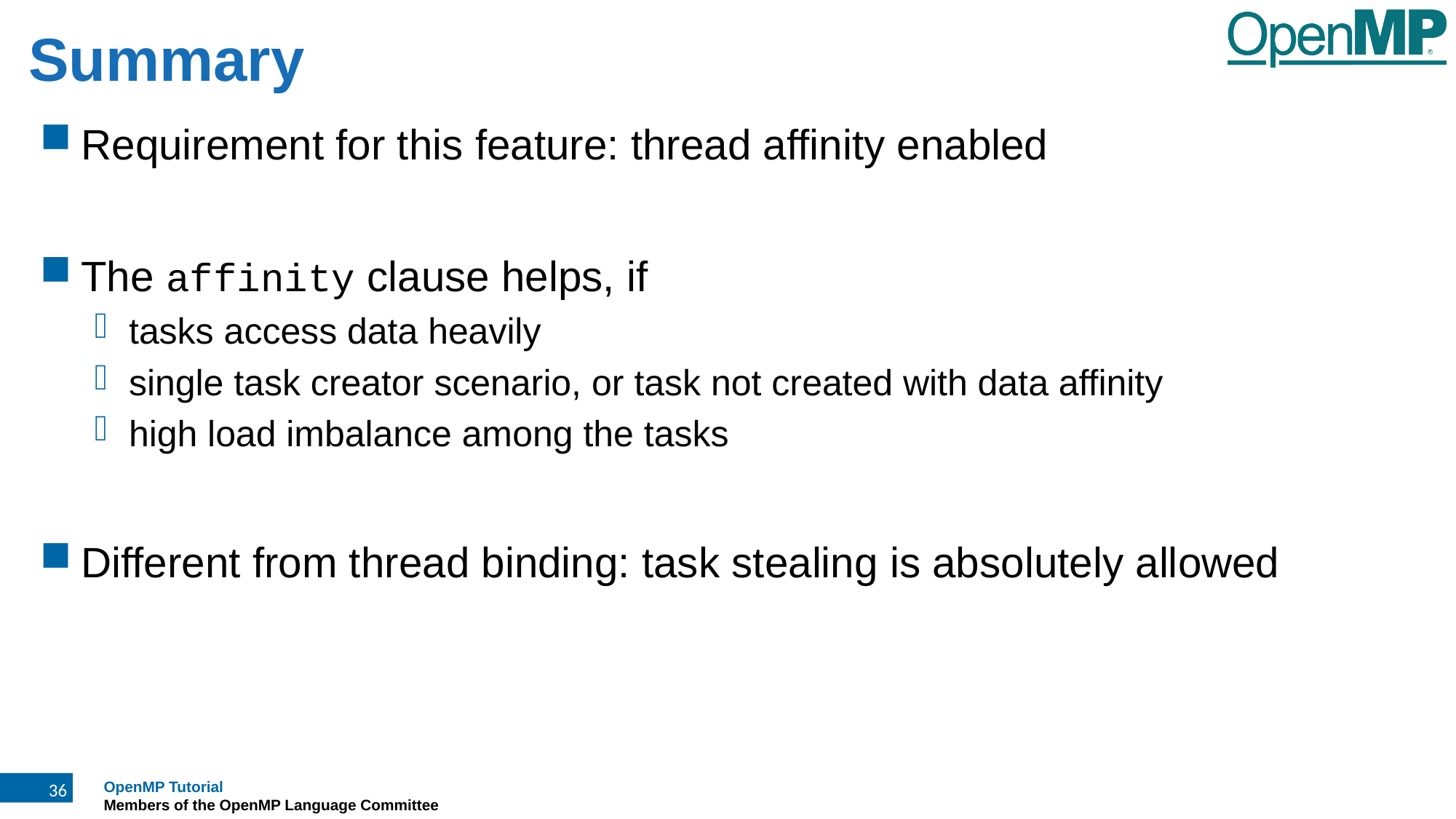

Summary
Requirement for this feature: thread affinity enabled

The affinity clause helps, if
tasks access data heavily
single task creator scenario, or task not created with data affinity
high load imbalance among the tasks

Different from thread binding: task stealing is absolutely allowed
36